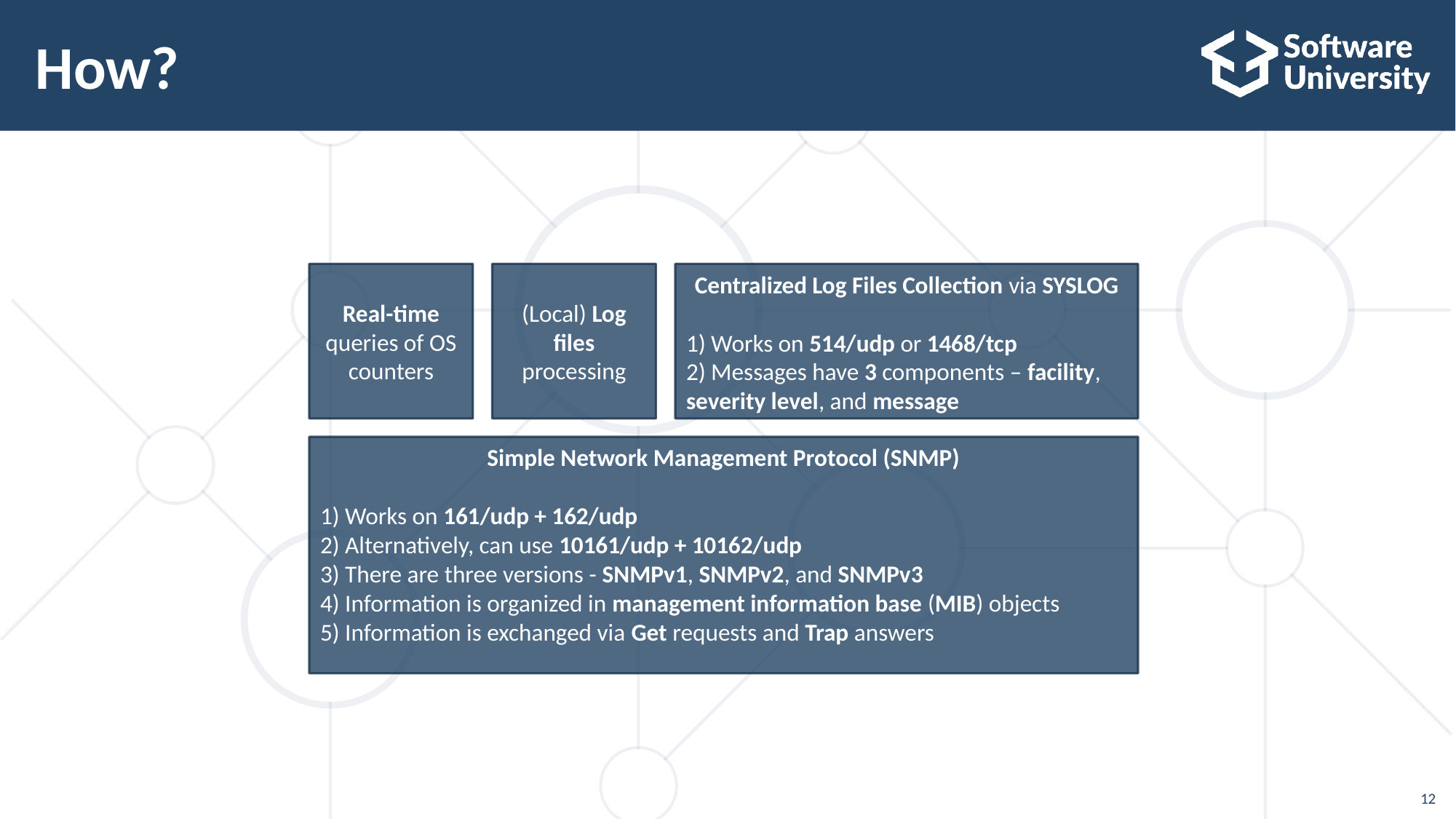

# How?
Real-time queries of OS counters
(Local) Log files processing
Centralized Log Files Collection via SYSLOG

1) Works on 514/udp or 1468/tcp
2) Messages have 3 components – facility, severity level, and message
Simple Network Management Protocol (SNMP)

1) Works on 161/udp + 162/udp
2) Alternatively, can use 10161/udp + 10162/udp
3) There are three versions - SNMPv1, SNMPv2, and SNMPv3
4) Information is organized in management information base (MIB) objects
5) Information is exchanged via Get requests and Trap answers
12